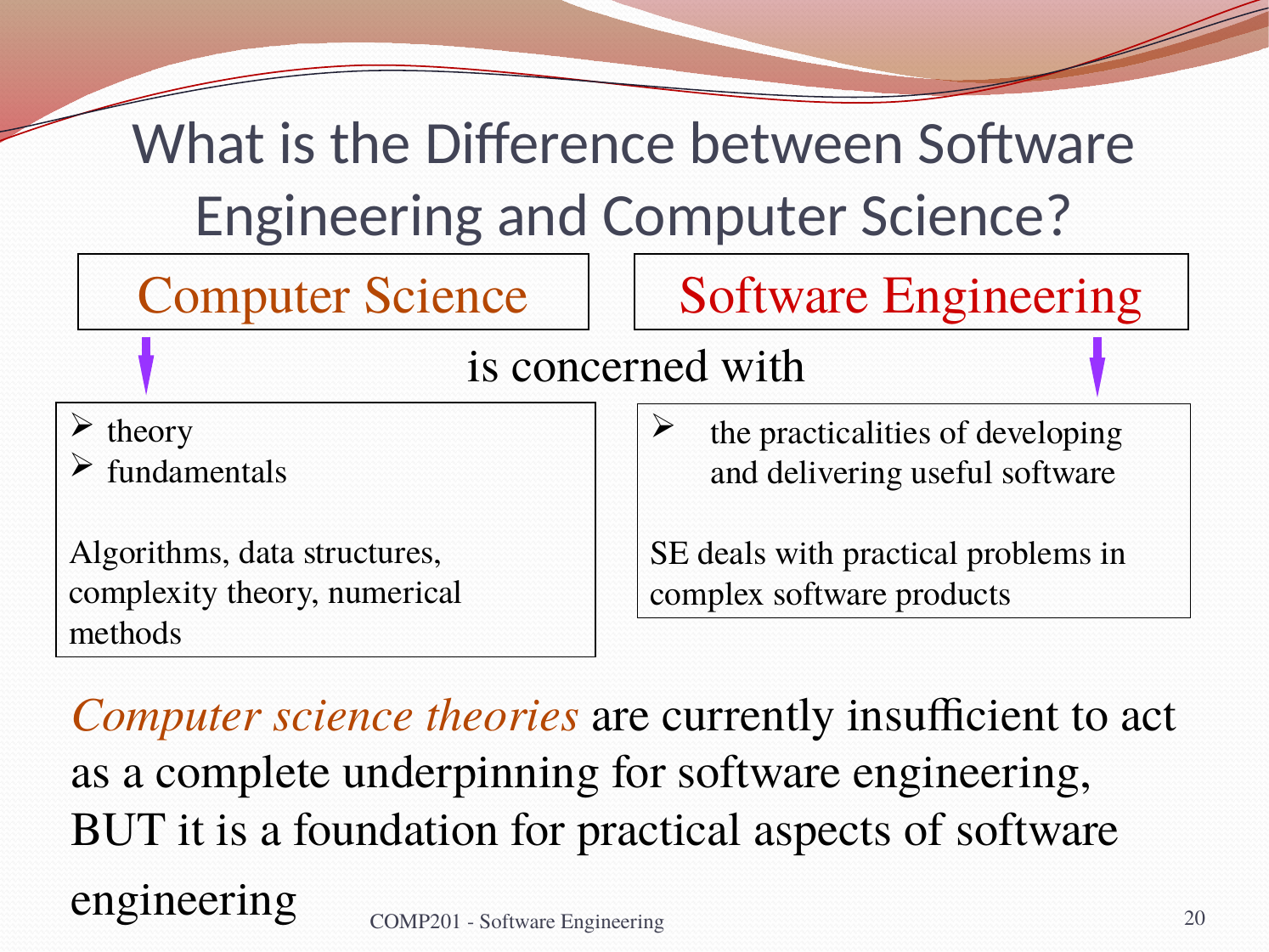

# What is the Difference between Software Engineering and Computer Science?
Computer Science
Software Engineering

is concerned with

the practicalities of developing
	and delivering useful software

SE deals with practical problems in
complex software products

 theory
 fundamentals

Algorithms, data structures, complexity theory, numerical methods
Computer science theories are currently insufficient to act as a complete underpinning for software engineering, BUT it is a foundation for practical aspects of software engineering
COMP201 - Software Engineering
20